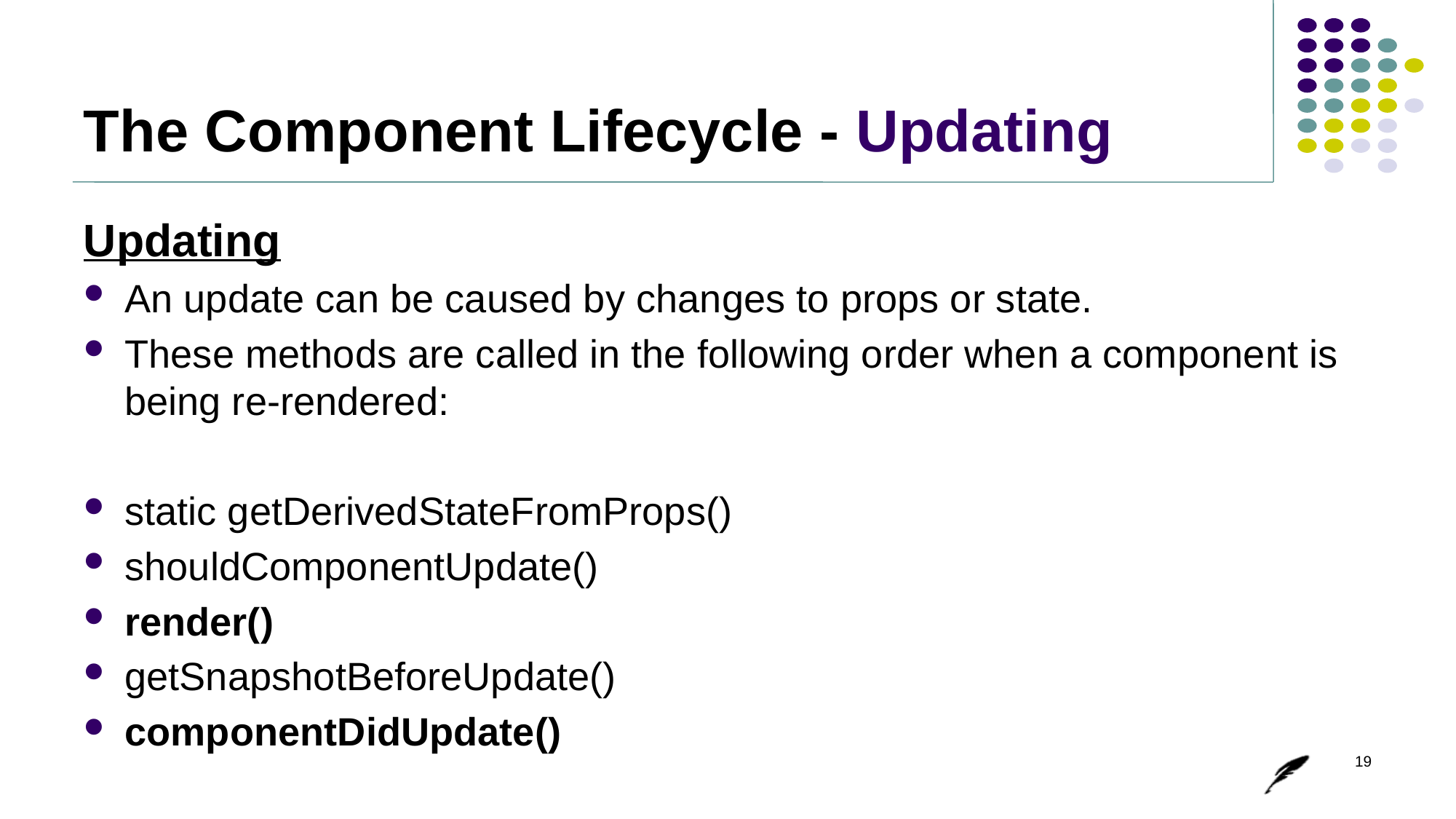

# The Component Lifecycle - Updating
Updating
An update can be caused by changes to props or state.
These methods are called in the following order when a component is being re-rendered:

static getDerivedStateFromProps()
shouldComponentUpdate()
render()
getSnapshotBeforeUpdate()
componentDidUpdate()
19